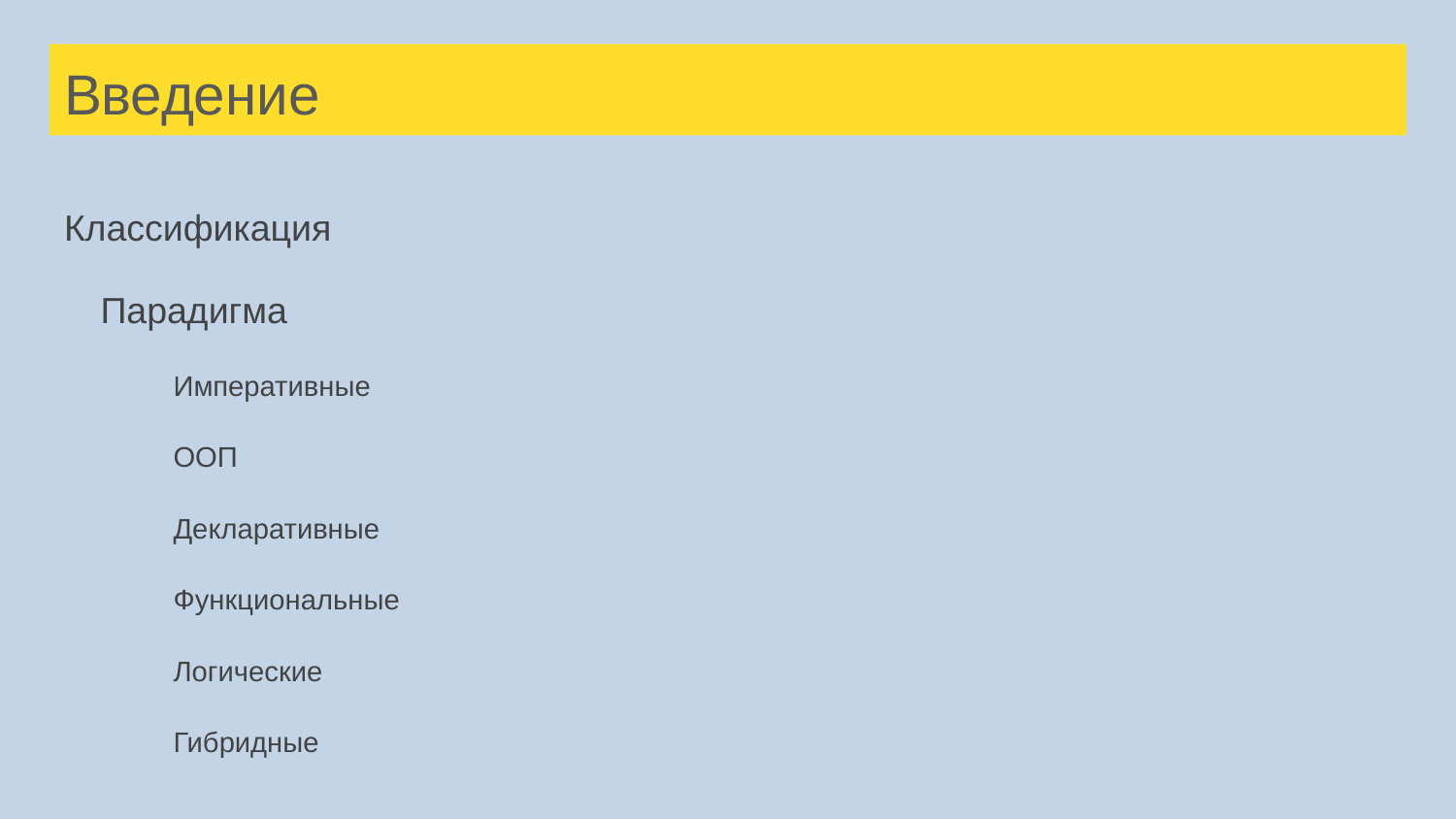

# Введение
Классификация
Парадигма
Императивные
ООП
Декларативные
Функциональные
Логические
Гибридные